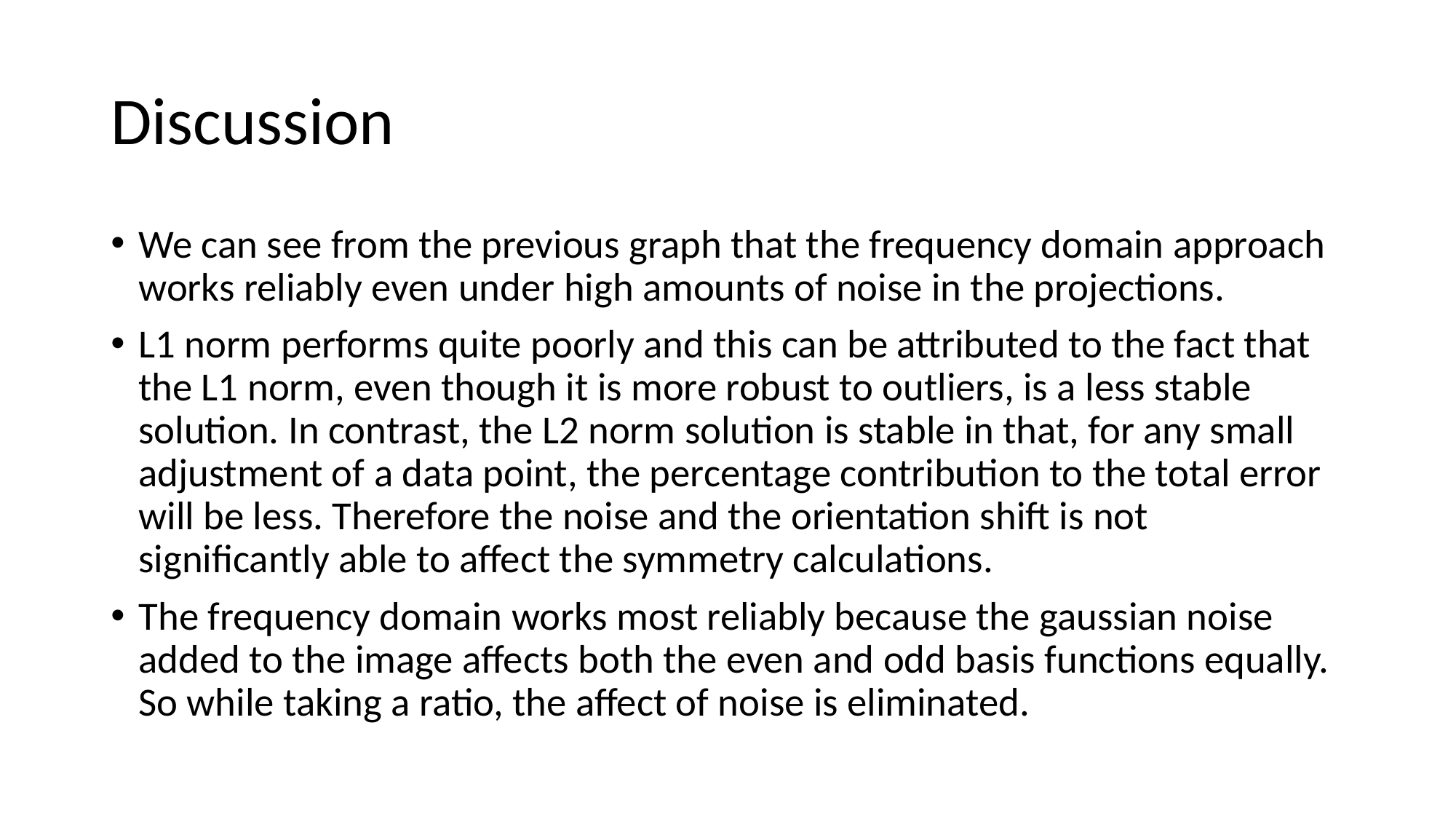

# Discussion
We can see from the previous graph that the frequency domain approach works reliably even under high amounts of noise in the projections.
L1 norm performs quite poorly and this can be attributed to the fact that the L1 norm, even though it is more robust to outliers, is a less stable solution. In contrast, the L2 norm solution is stable in that, for any small adjustment of a data point, the percentage contribution to the total error will be less. Therefore the noise and the orientation shift is not significantly able to affect the symmetry calculations.
The frequency domain works most reliably because the gaussian noise added to the image affects both the even and odd basis functions equally. So while taking a ratio, the affect of noise is eliminated.